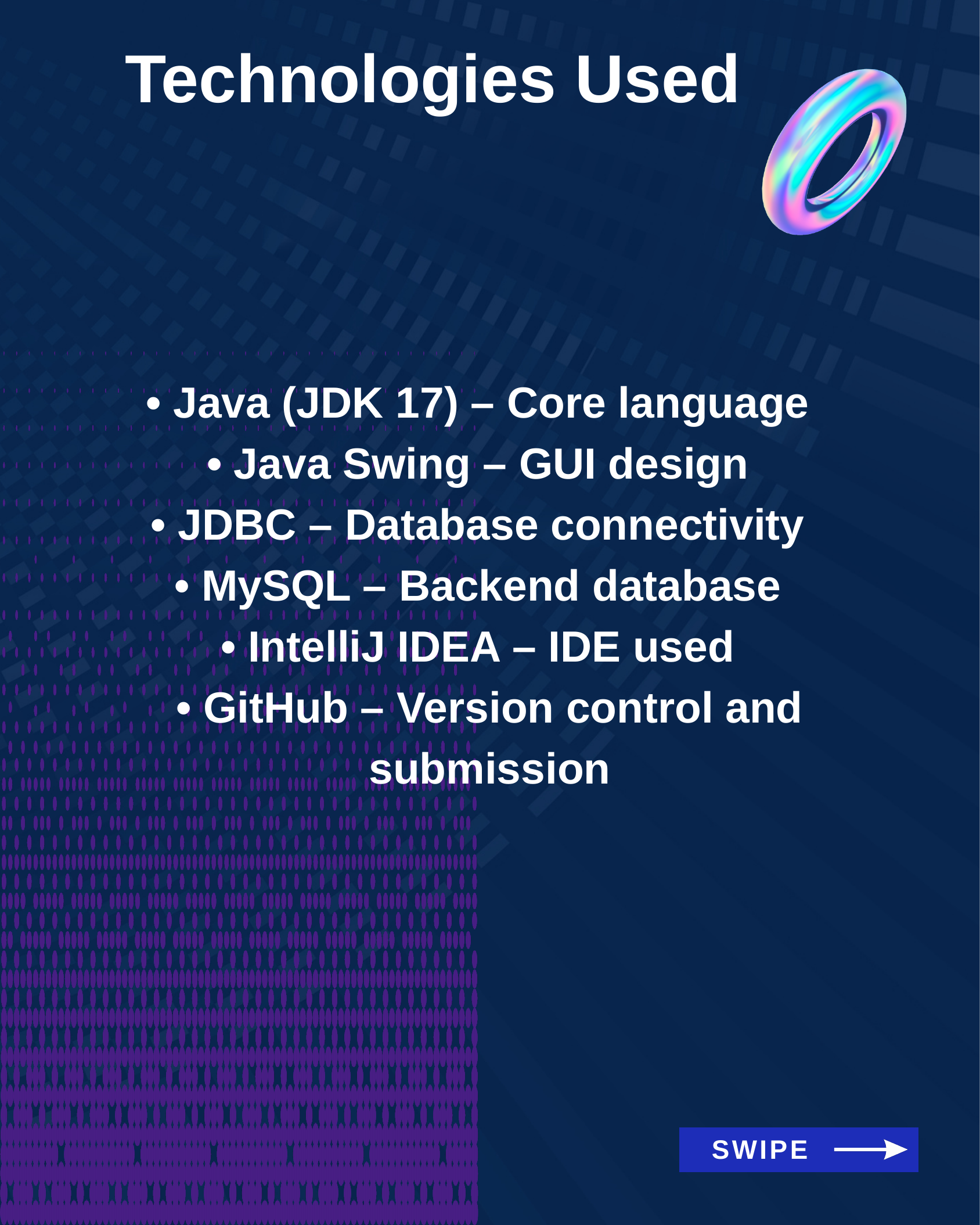

Technologies Used

• Java (JDK 17) – Core language
• Java Swing – GUI design
• JDBC – Database connectivity
• MySQL – Backend database
• IntelliJ IDEA – IDE used
• GitHub – Version control and submission

SWIPE